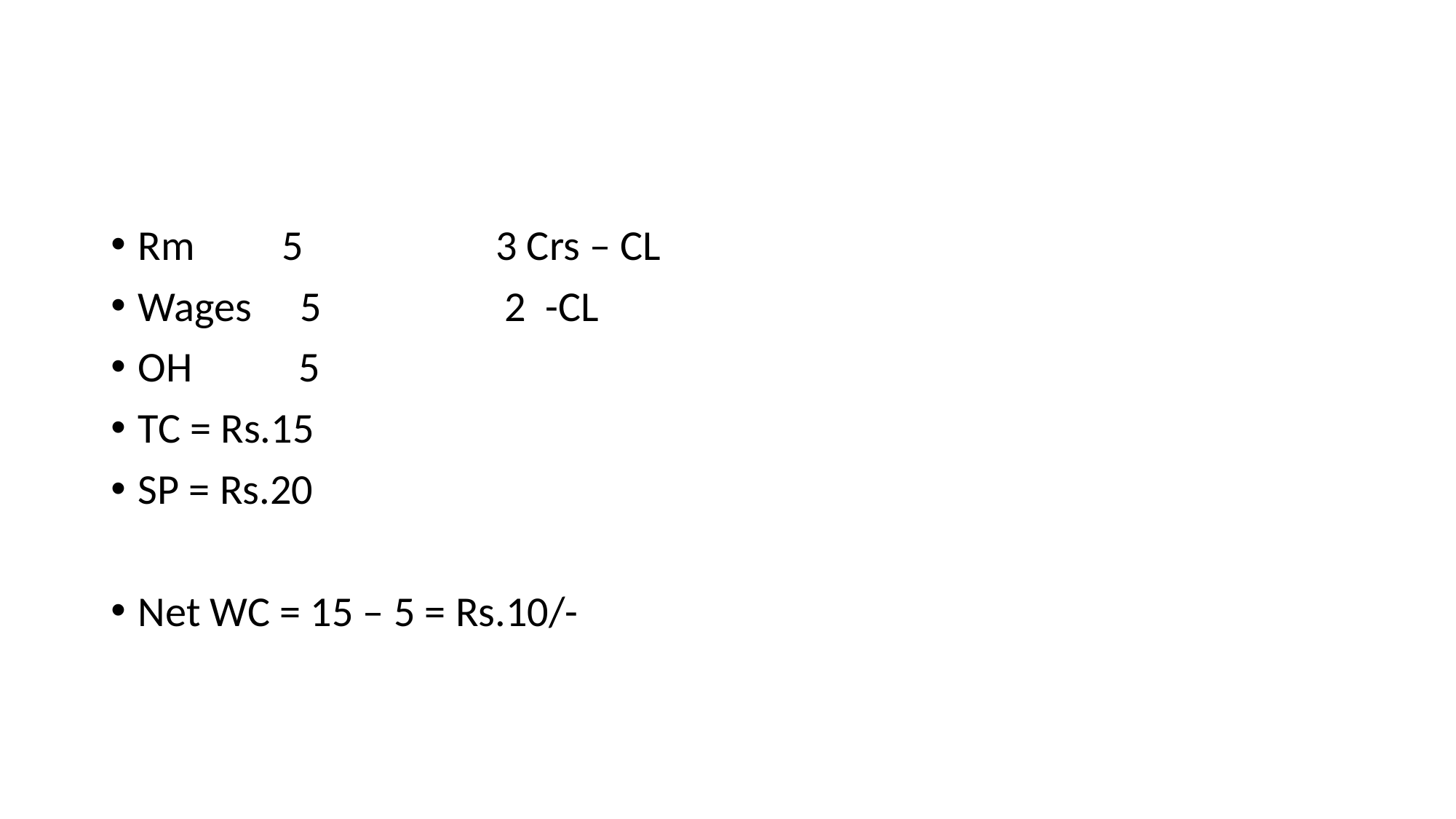

#
Rm         5                    3 Crs – CL
Wages     5                   2  -CL
OH           5
TC = Rs.15
SP = Rs.20

Net WC = 15 – 5 = Rs.10/-